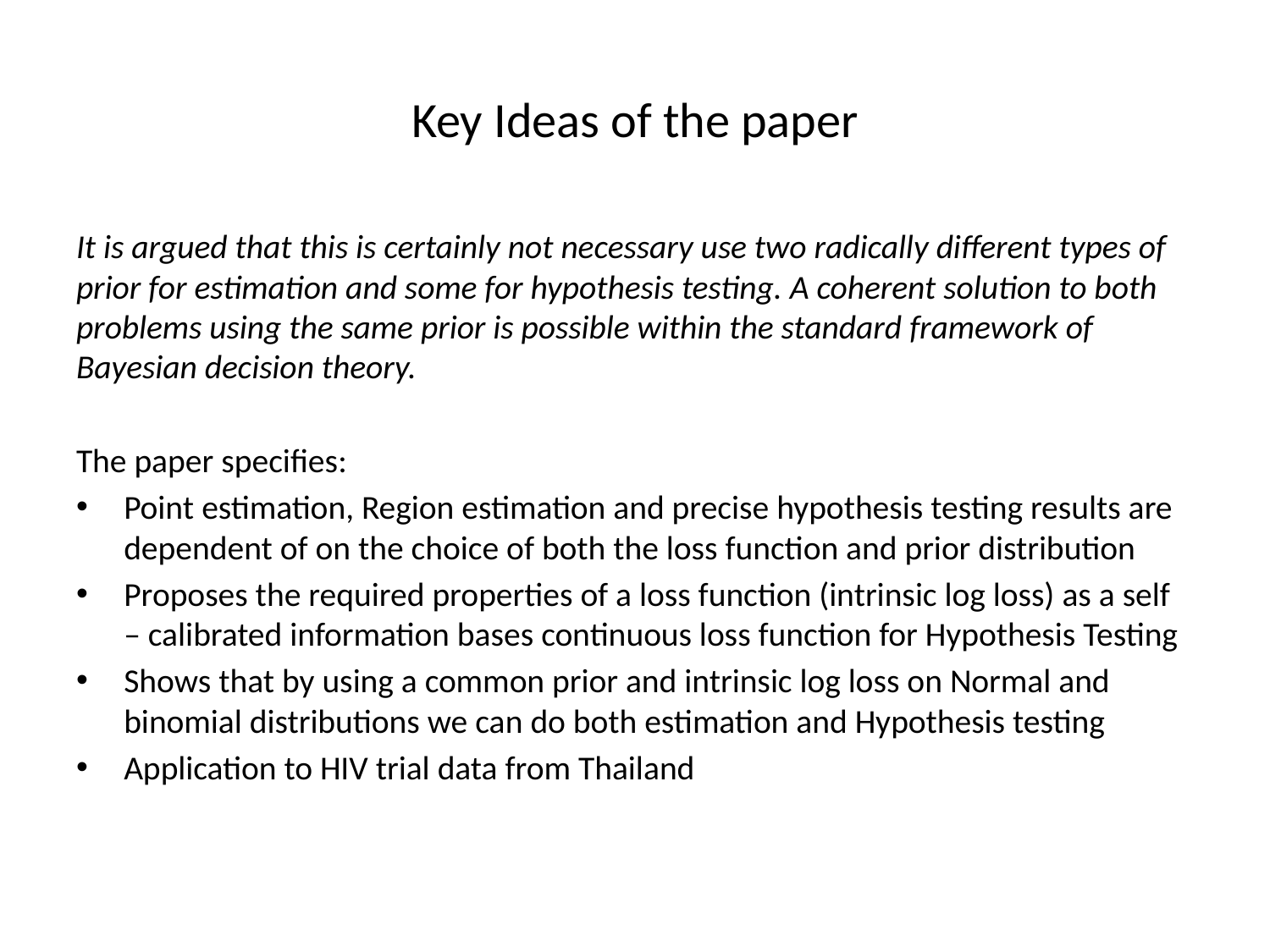

# Key Ideas of the paper

It is argued that this is certainly not necessary use two radically different types of prior for estimation and some for hypothesis testing. A coherent solution to both problems using the same prior is possible within the standard framework of Bayesian decision theory.

The paper specifies:
Point estimation, Region estimation and precise hypothesis testing results are dependent of on the choice of both the loss function and prior distribution
Proposes the required properties of a loss function (intrinsic log loss) as a self – calibrated information bases continuous loss function for Hypothesis Testing
Shows that by using a common prior and intrinsic log loss on Normal and binomial distributions we can do both estimation and Hypothesis testing
Application to HIV trial data from Thailand